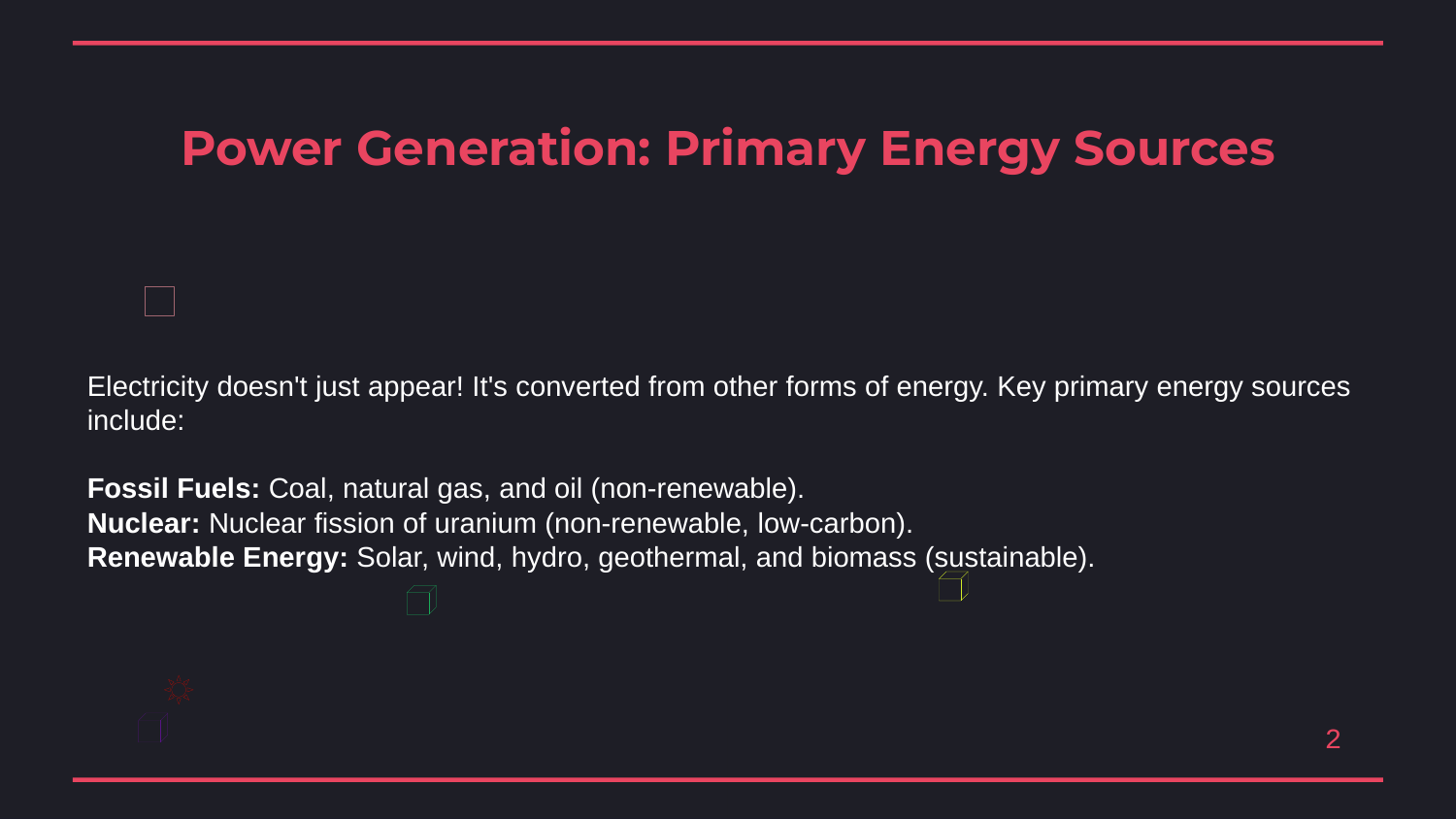

Power Generation: Primary Energy Sources
Electricity doesn't just appear! It's converted from other forms of energy. Key primary energy sources include:

Fossil Fuels: Coal, natural gas, and oil (non-renewable).
Nuclear: Nuclear fission of uranium (non-renewable, low-carbon).
Renewable Energy: Solar, wind, hydro, geothermal, and biomass (sustainable).

2